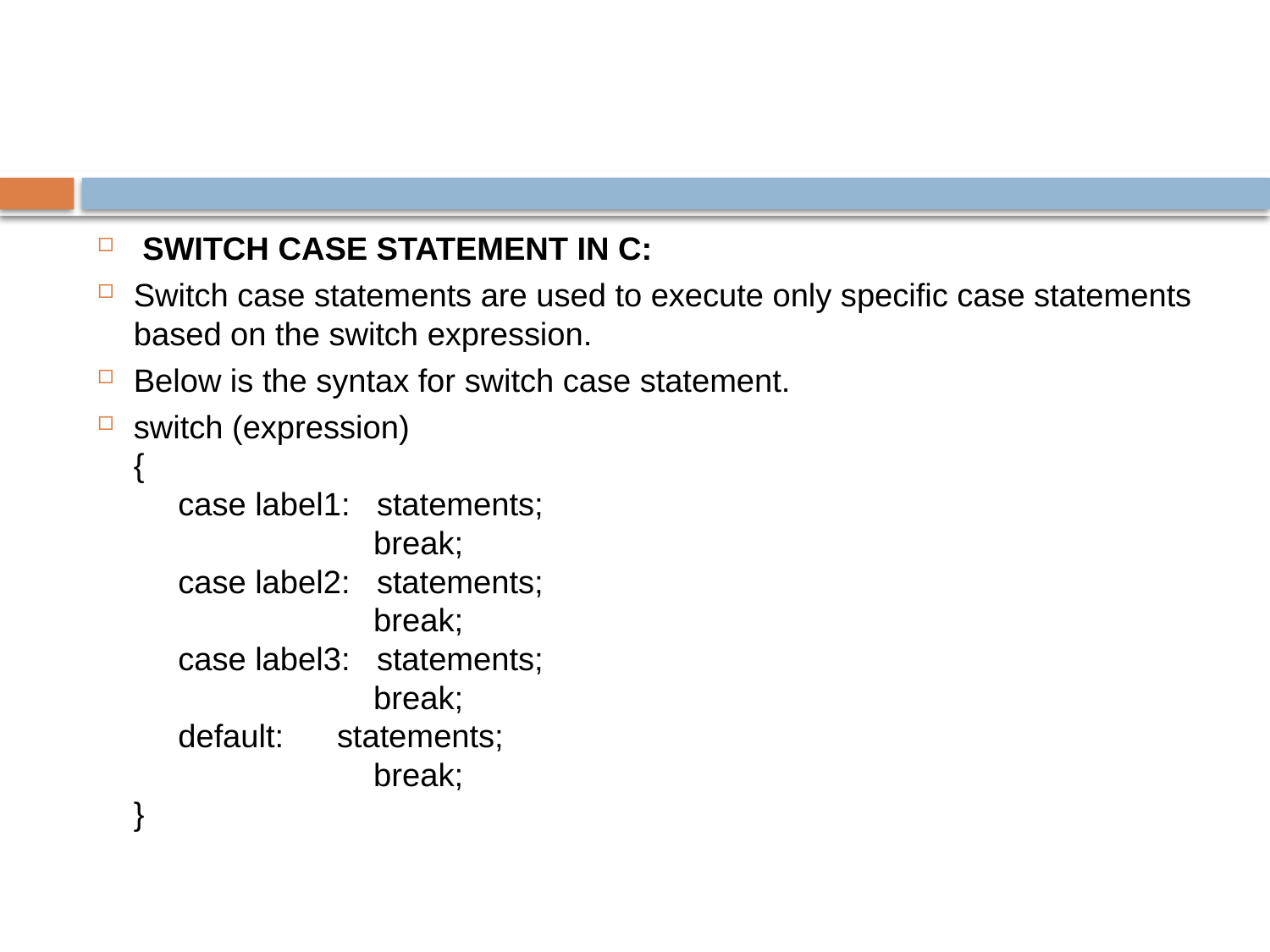

#
 SWITCH CASE STATEMENT IN C:
Switch case statements are used to execute only specific case statements based on the switch expression.
Below is the syntax for switch case statement.
switch (expression)
{
     case label1:   statements;
                           break;
     case label2:   statements;
                           break;
     case label3:   statements;
                           break;
     default:      statements;
                           break;
}